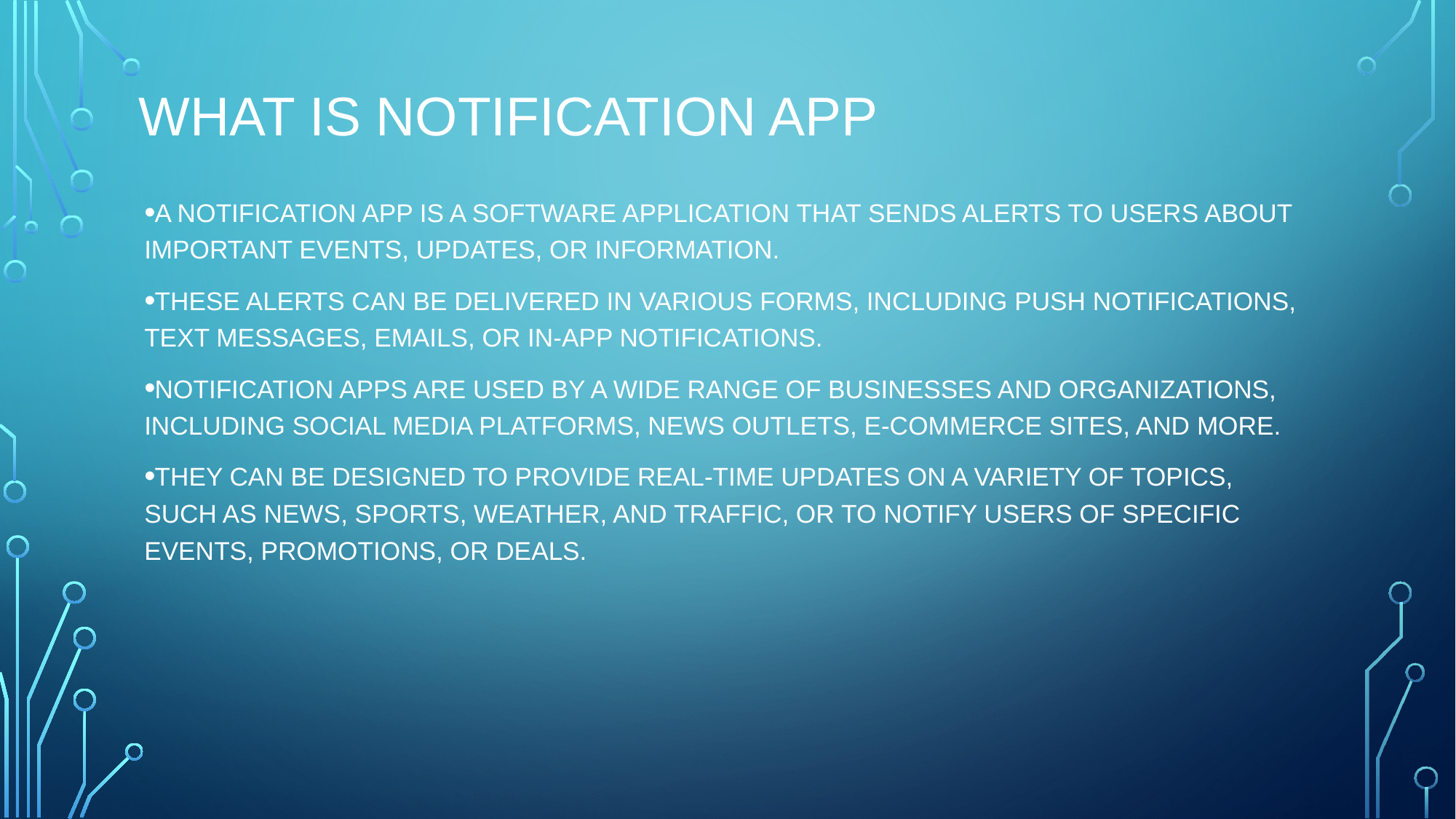

# what is notification app
A notification app is a software application that sends alerts to users about important events, updates, or information.
These alerts can be delivered in various forms, including push notifications, text messages, emails, or in-app notifications.
Notification apps are used by a wide range of businesses and organizations, including social media platforms, news outlets, e-commerce sites, and more.
They can be designed to provide real-time updates on a variety of topics, such as news, sports, weather, and traffic, or to notify users of specific events, promotions, or deals.